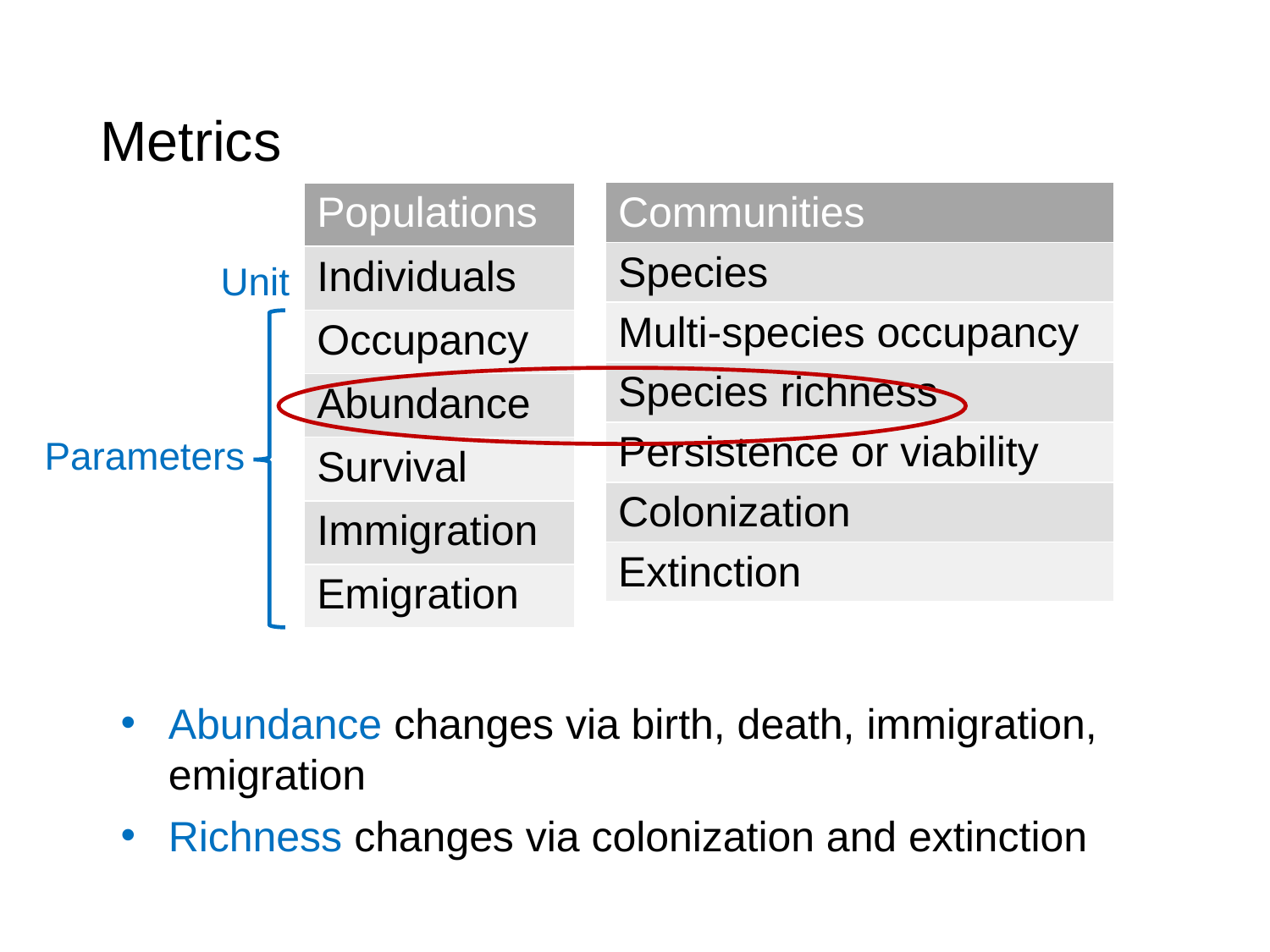

# Metrics
| Communities |
| --- |
| Species |
| Multi-species occupancy |
| Species richness |
| Persistence or viability |
| Colonization |
| Extinction |
| Populations |
| --- |
| Individuals |
| Occupancy |
| Abundance |
| Survival |
| Immigration |
| Emigration |
Unit

Parameters
Abundance changes via birth, death, immigration, emigration
Richness changes via colonization and extinction